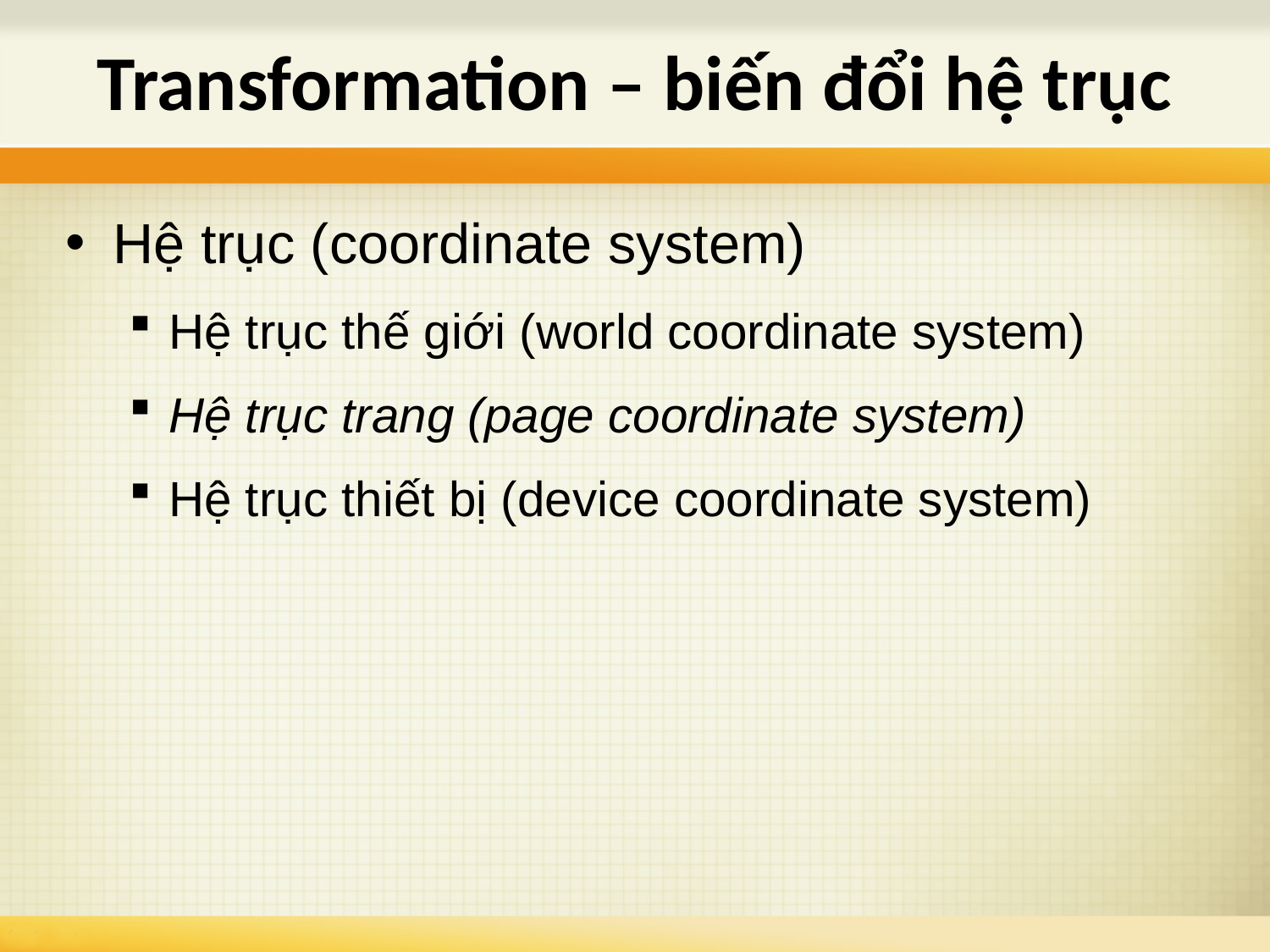

# Transformation – biến đổi hệ trục
Hệ trục (coordinate system)
Hệ trục thế giới (world coordinate system)
Hệ trục trang (page coordinate system)
Hệ trục thiết bị (device coordinate system)